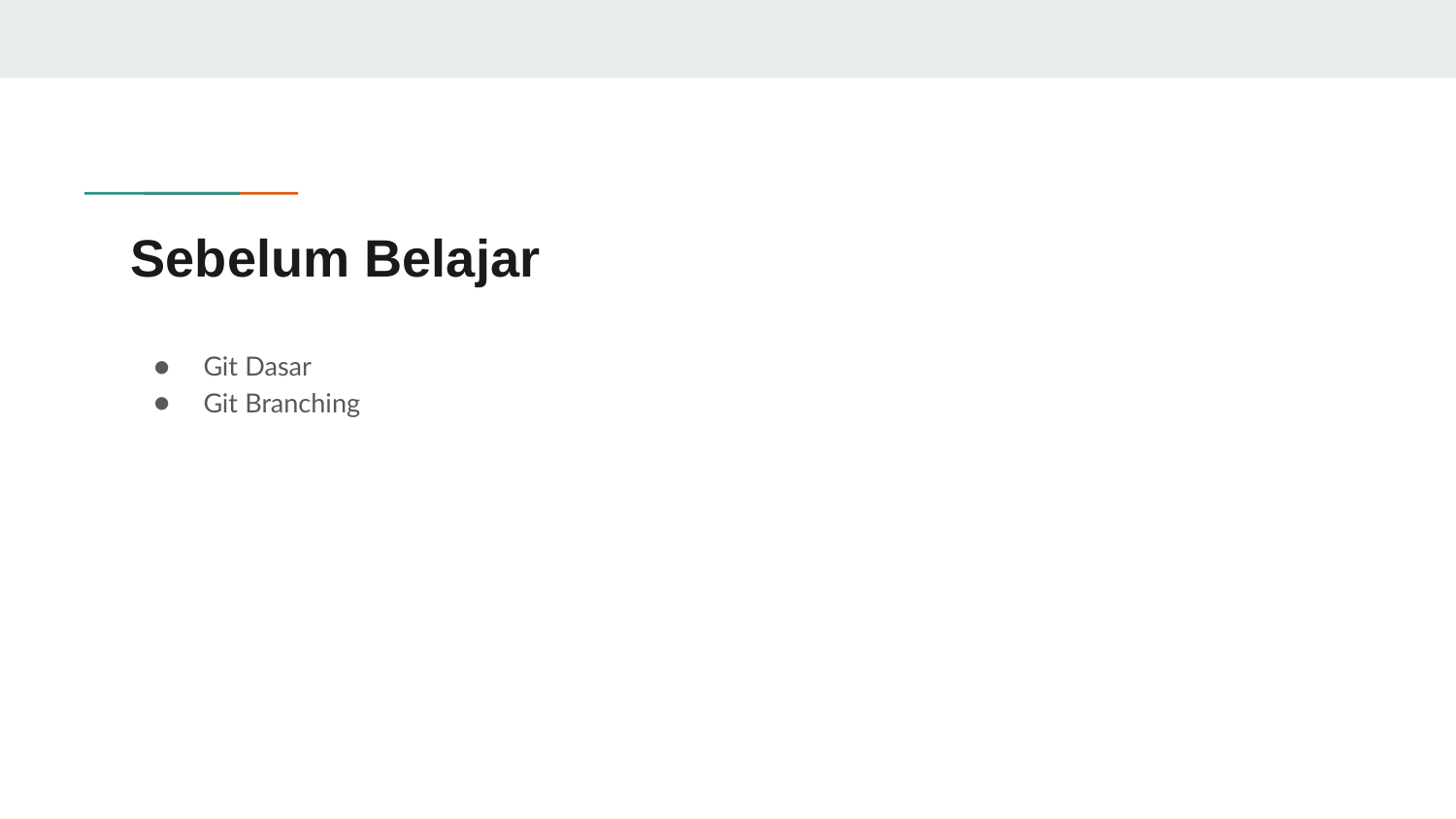

# Sebelum Belajar
Git Dasar
Git Branching